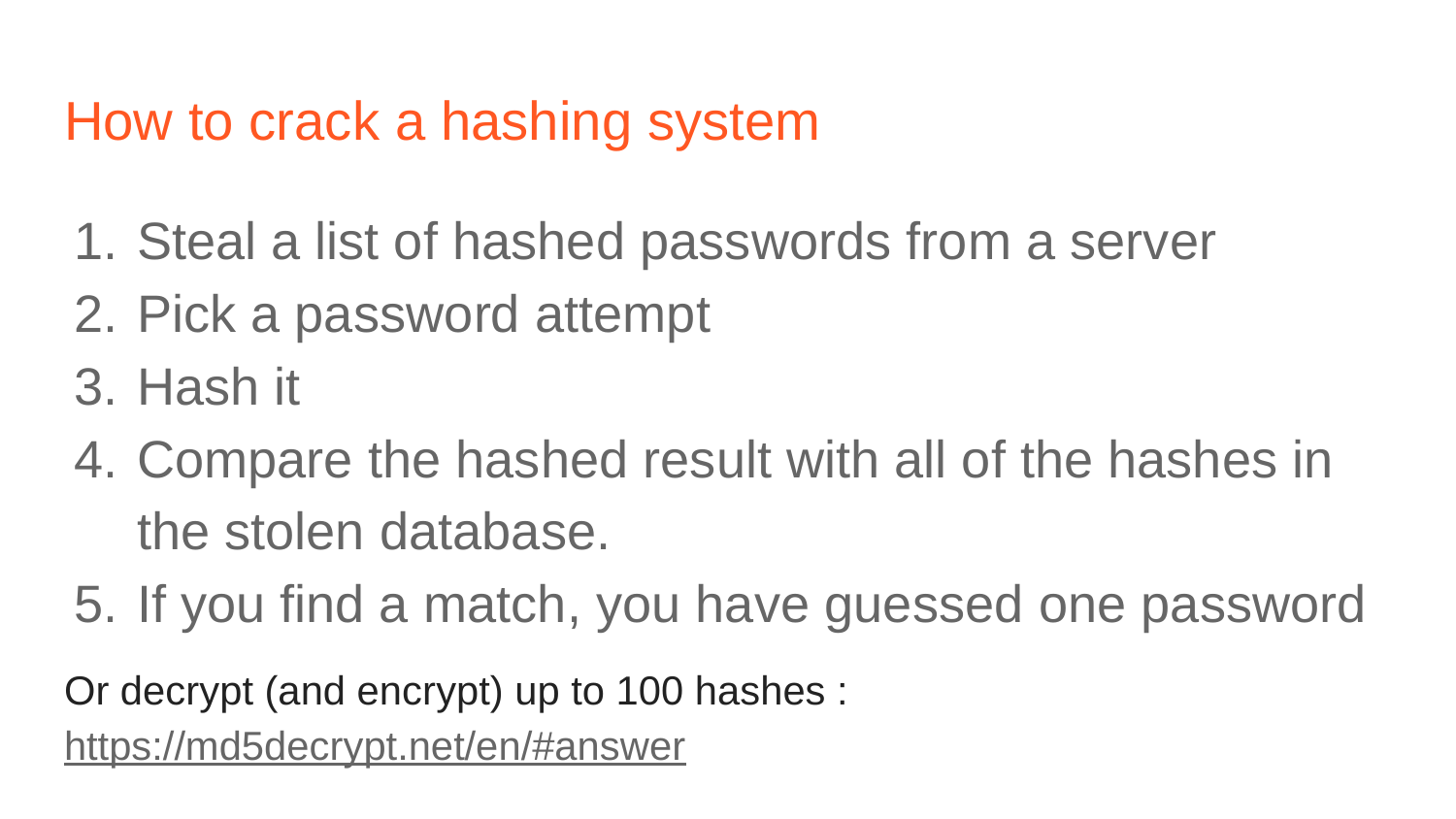

# How to crack a hashing system
Steal a list of hashed passwords from a server
Pick a password attempt
Hash it
Compare the hashed result with all of the hashes in the stolen database.
If you find a match, you have guessed one password
Or decrypt (and encrypt) up to 100 hashes :
https://md5decrypt.net/en/#answer